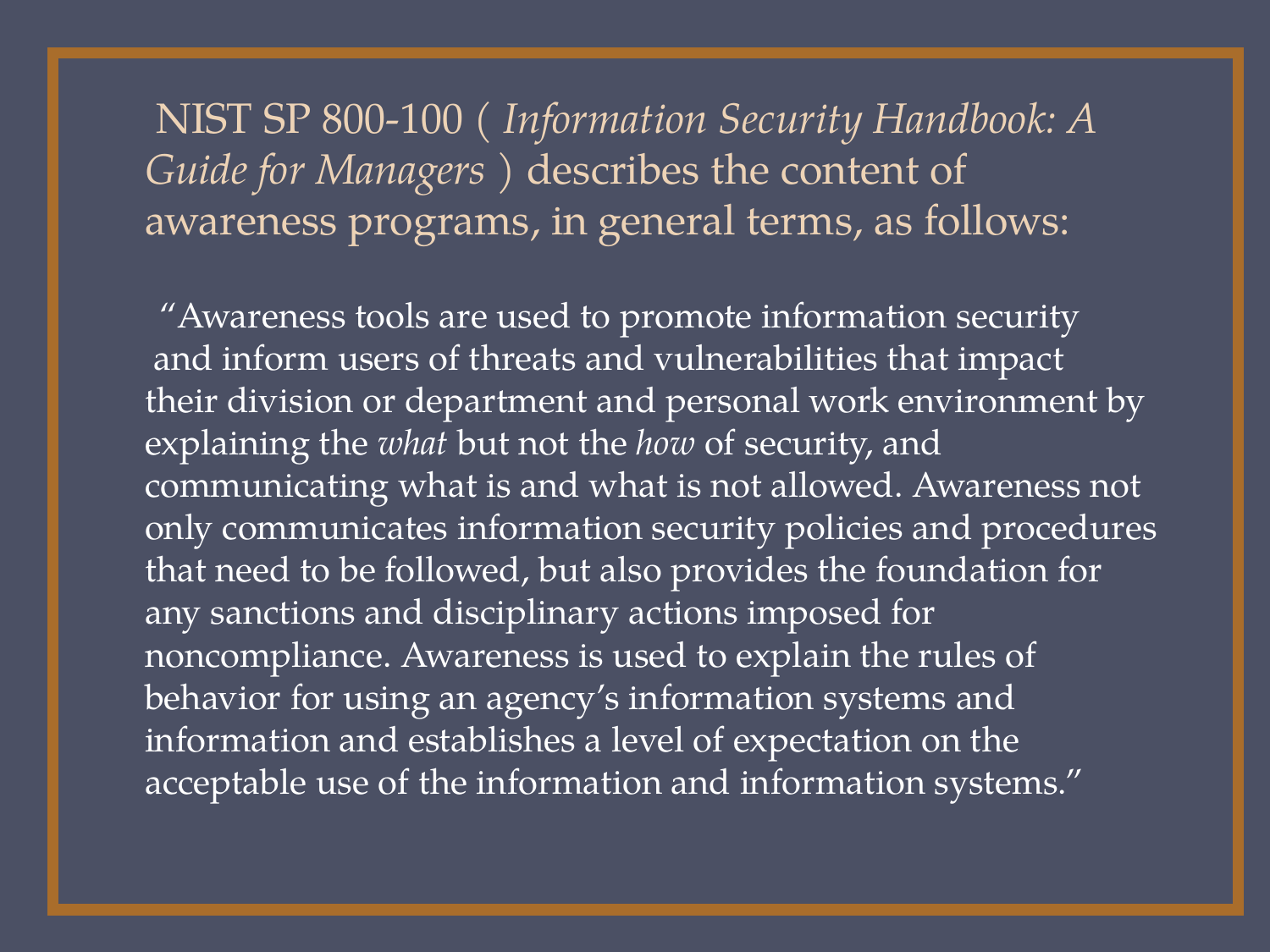

NIST SP 800-100 ( Information Security Handbook: A Guide for Managers ) describes the content of awareness programs, in general terms, as follows:

       “Awareness tools are used to promote information security
   	 and inform users of threats and vulnerabilities that impact
	their division or department and personal work environment by explaining the what but not the how of security, and communicating what is and what is not allowed. Awareness not only communicates information security policies and procedures that need to be followed, but also provides the foundation for any sanctions and disciplinary actions imposed for noncompliance. Awareness is used to explain the rules of behavior for using an agency’s information systems and information and establishes a level of expectation on the acceptable use of the information and information systems.”